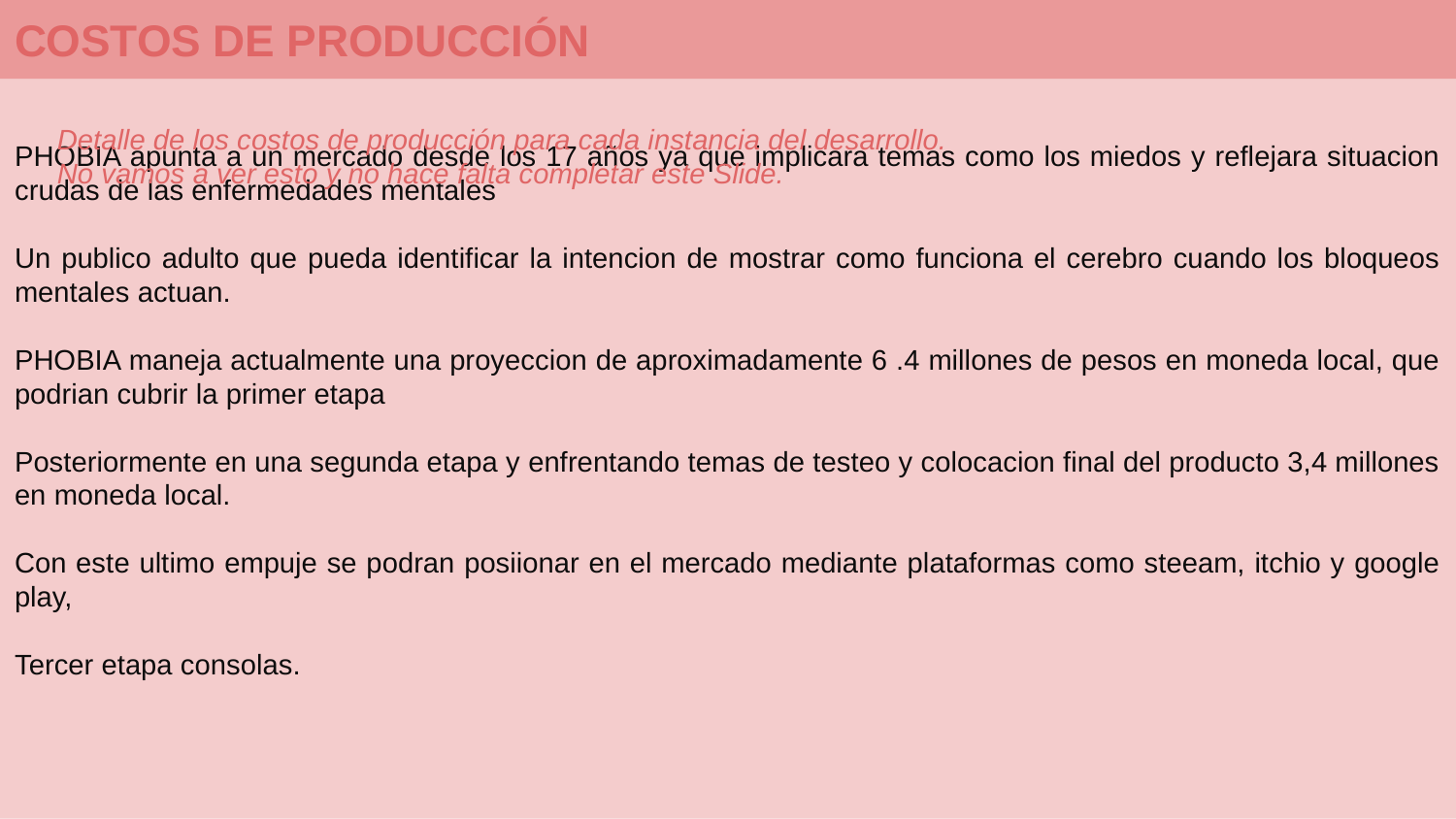

PHOBIA apunta a un mercado desde los 17 años ya que implicara temas como los miedos y reflejara situacion crudas de las enfermedades mentales

Un publico adulto que pueda identificar la intencion de mostrar como funciona el cerebro cuando los bloqueos mentales actuan.

PHOBIA maneja actualmente una proyeccion de aproximadamente 6 .4 millones de pesos en moneda local, que podrian cubrir la primer etapa

Posteriormente en una segunda etapa y enfrentando temas de testeo y colocacion final del producto 3,4 millones en moneda local.

Con este ultimo empuje se podran posiionar en el mercado mediante plataformas como steeam, itchio y google play,

Tercer etapa consolas.
COSTOS DE PRODUCCIÓN
Detalle de los costos de producción para cada instancia del desarrollo.
No vamos a ver esto y no hace falta completar este Slide.